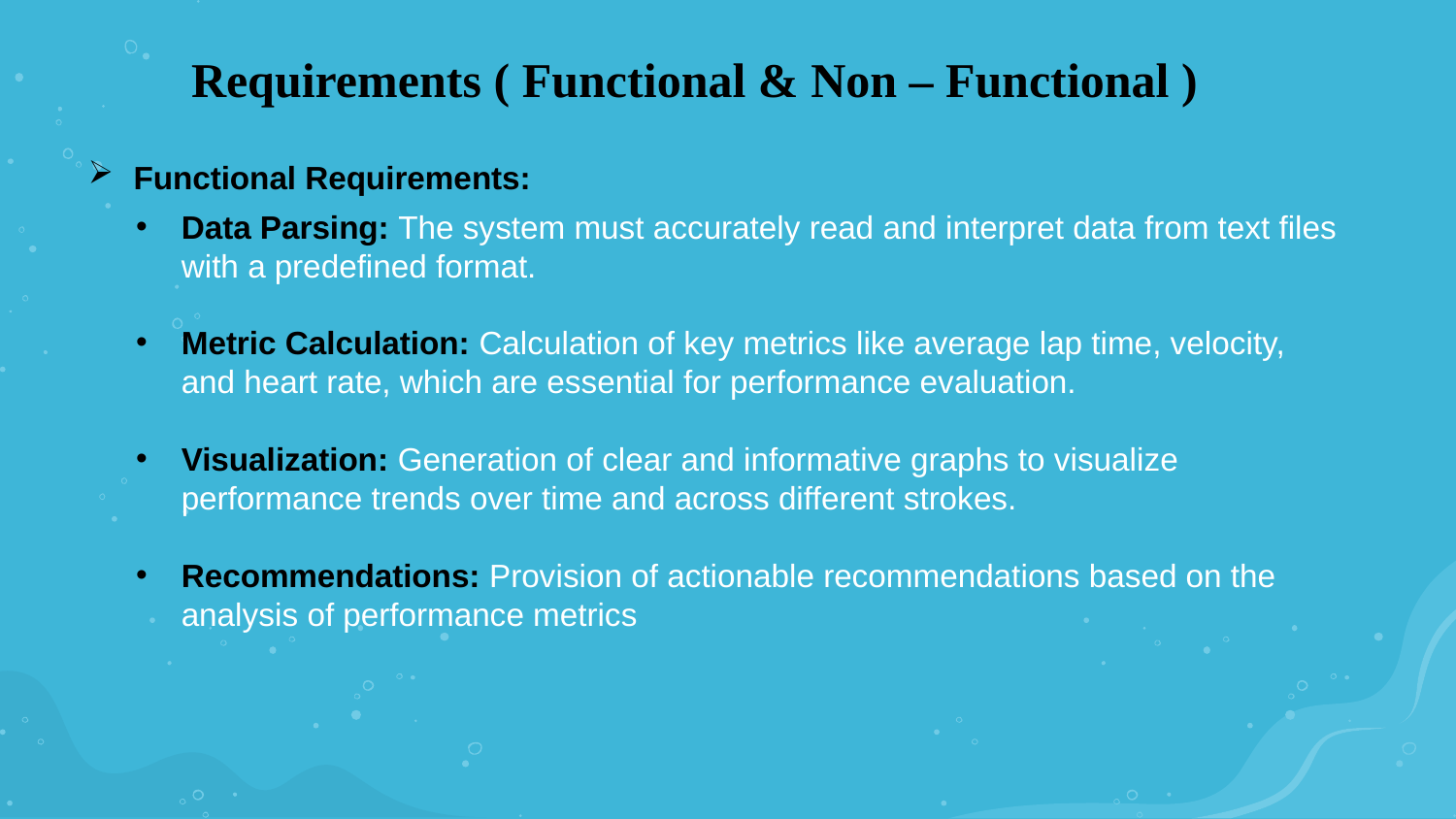

Requirements ( Functional & Non – Functional )
Functional Requirements:
Data Parsing: The system must accurately read and interpret data from text files with a predefined format.

Metric Calculation: Calculation of key metrics like average lap time, velocity, and heart rate, which are essential for performance evaluation.

Visualization: Generation of clear and informative graphs to visualize performance trends over time and across different strokes.

Recommendations: Provision of actionable recommendations based on the analysis of performance metrics